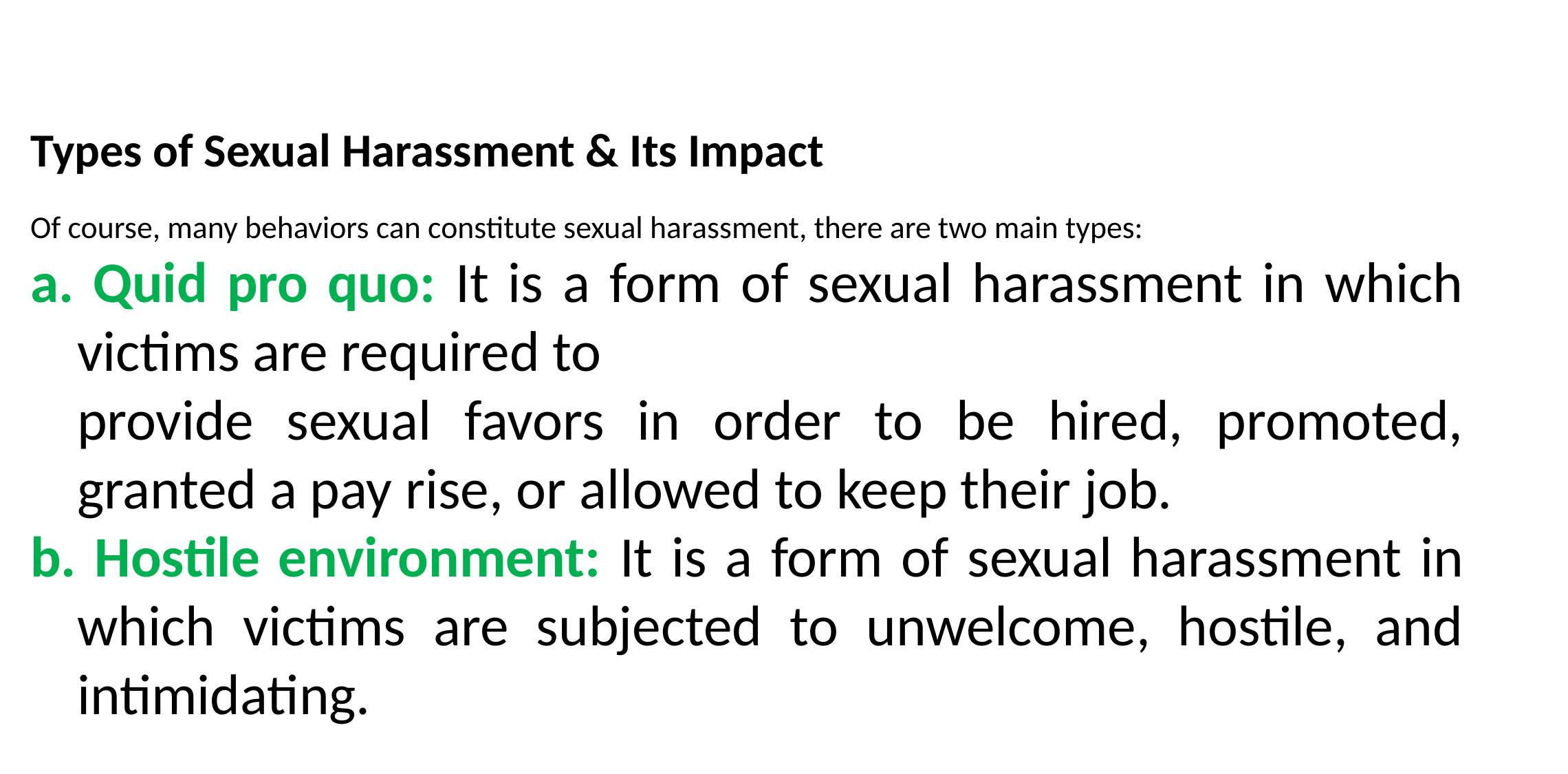

Types of Sexual Harassment & Its Impact

Of course, many behaviors can constitute sexual harassment, there are two main types:
a. Quid pro quo: It is a form of sexual harassment in which victims are required to
	provide sexual favors in order to be hired, promoted, granted a pay rise, or allowed to keep their job.
b. Hostile environment: It is a form of sexual harassment in which victims are subjected to unwelcome, hostile, and intimidating.